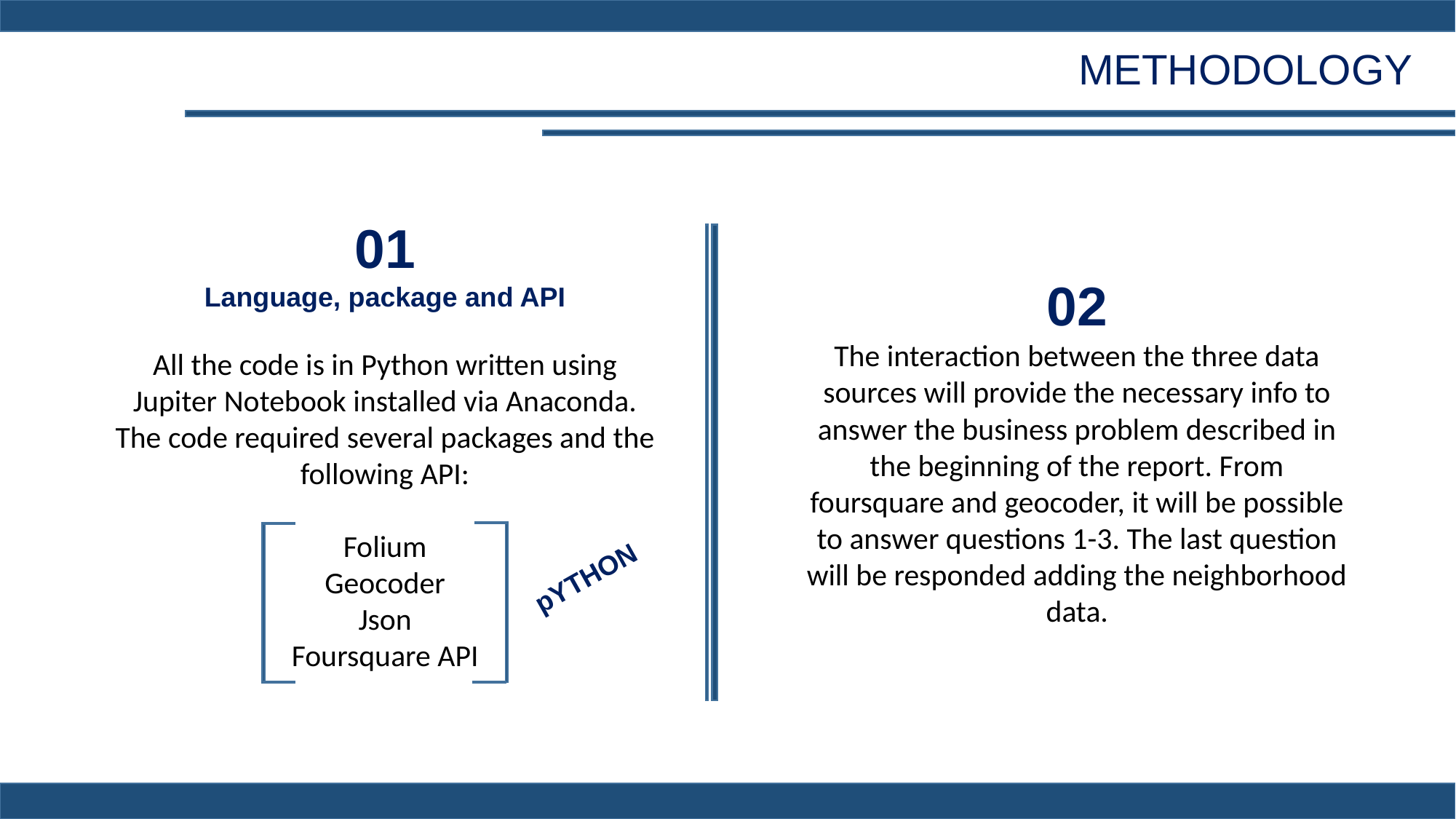

# METHODOLOGY

01
Language, package and API

All the code is in Python written using Jupiter Notebook installed via Anaconda. The code required several packages and the following API:

Folium
Geocoder
Json
Foursquare API

02
The interaction between the three data sources will provide the necessary info to answer the business problem described in the beginning of the report. From foursquare and geocoder, it will be possible to answer questions 1-3. The last question will be responded adding the neighborhood data.

pYTHON